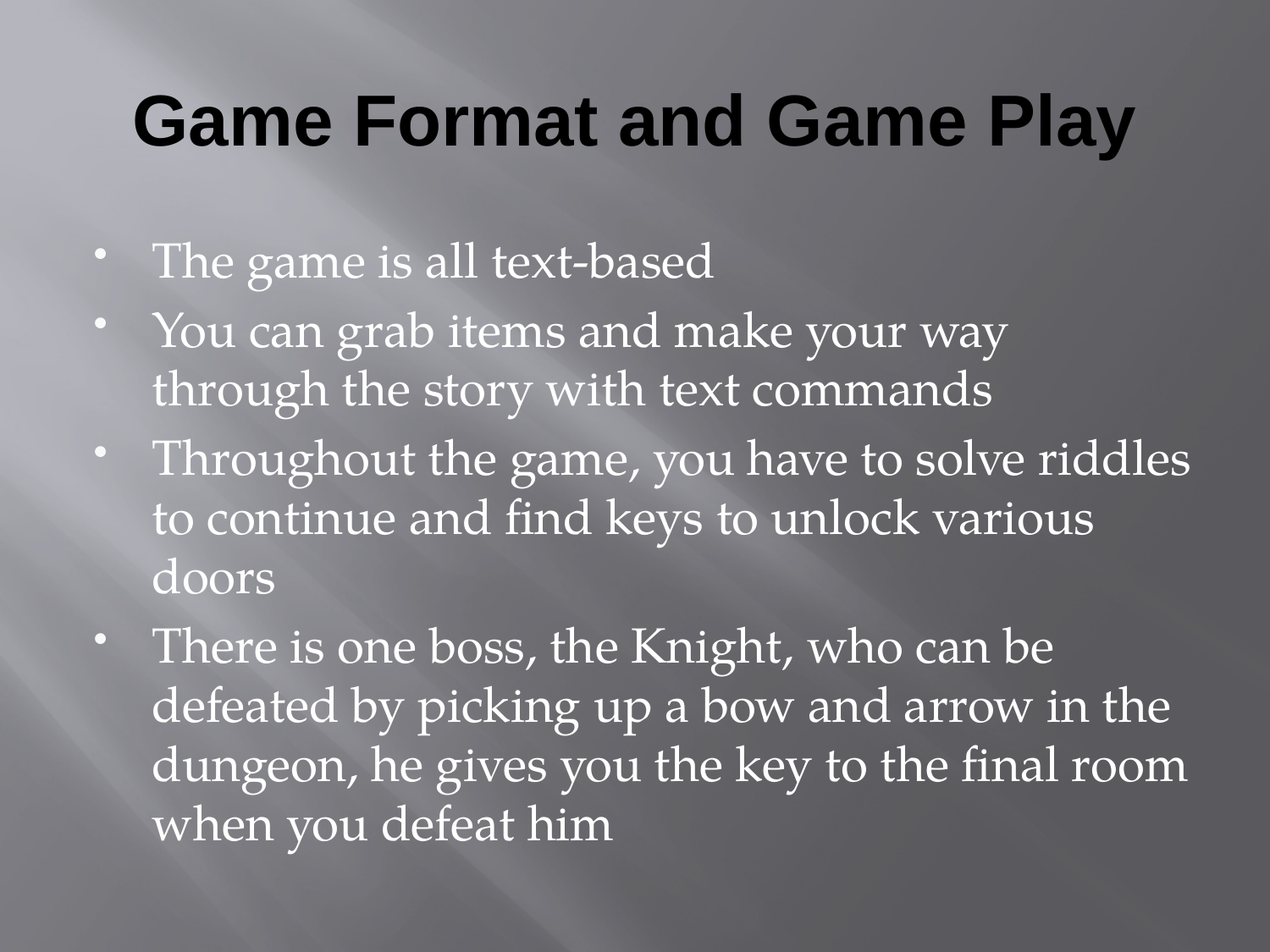

# Game Format and Game Play
The game is all text-based
You can grab items and make your way through the story with text commands
Throughout the game, you have to solve riddles to continue and find keys to unlock various doors
There is one boss, the Knight, who can be defeated by picking up a bow and arrow in the dungeon, he gives you the key to the final room when you defeat him